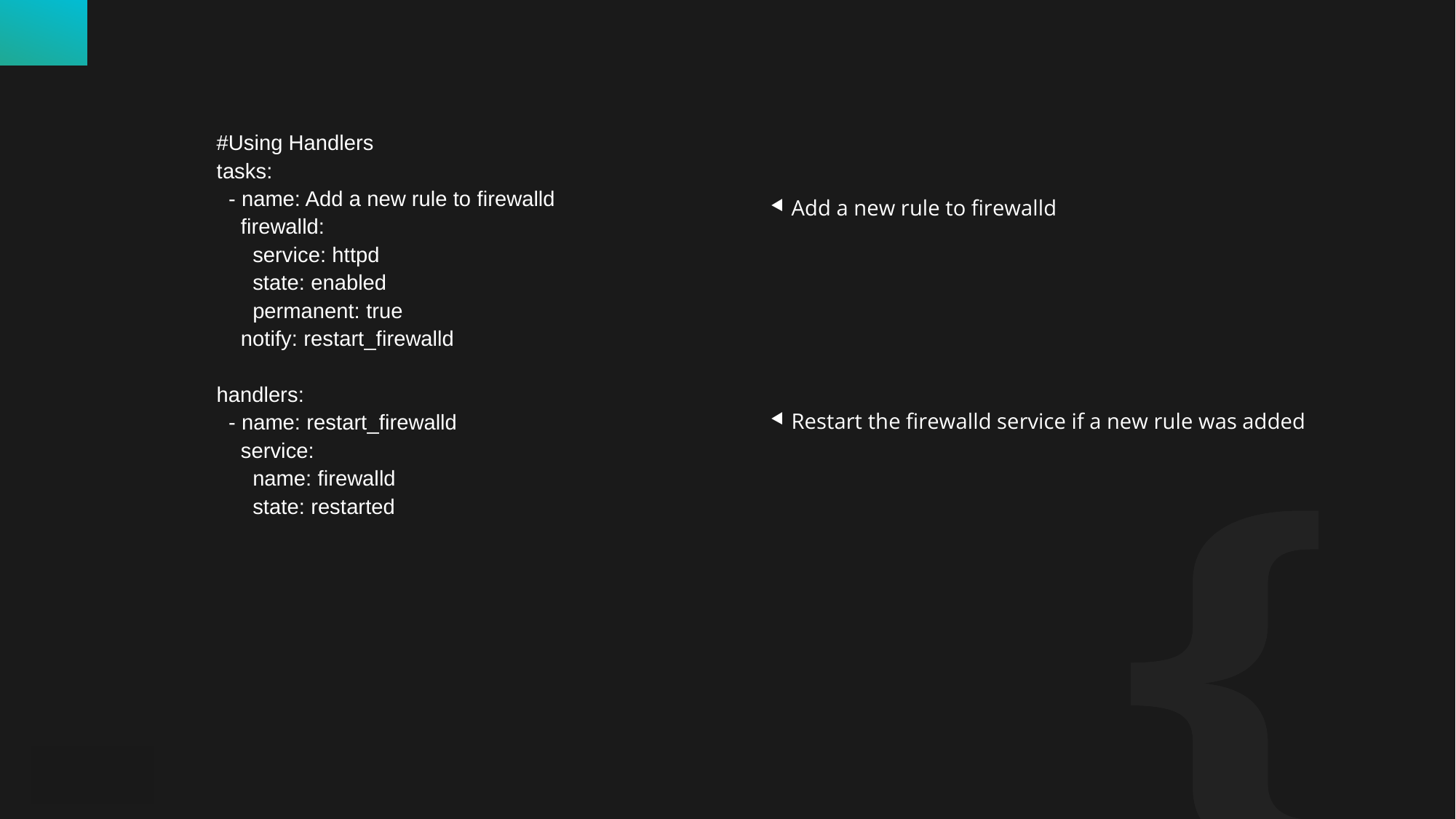

Add a new rule to firewalld

Restart the firewalld service if a new rule was added
#Using Handlers
tasks:
  - name: Add a new rule to firewalld
    firewalld:
      service: httpd
      state: enabled
      permanent: true
    notify: restart_firewalld

handlers:
  - name: restart_firewalld
    service:
      name: firewalld
      state: restarted